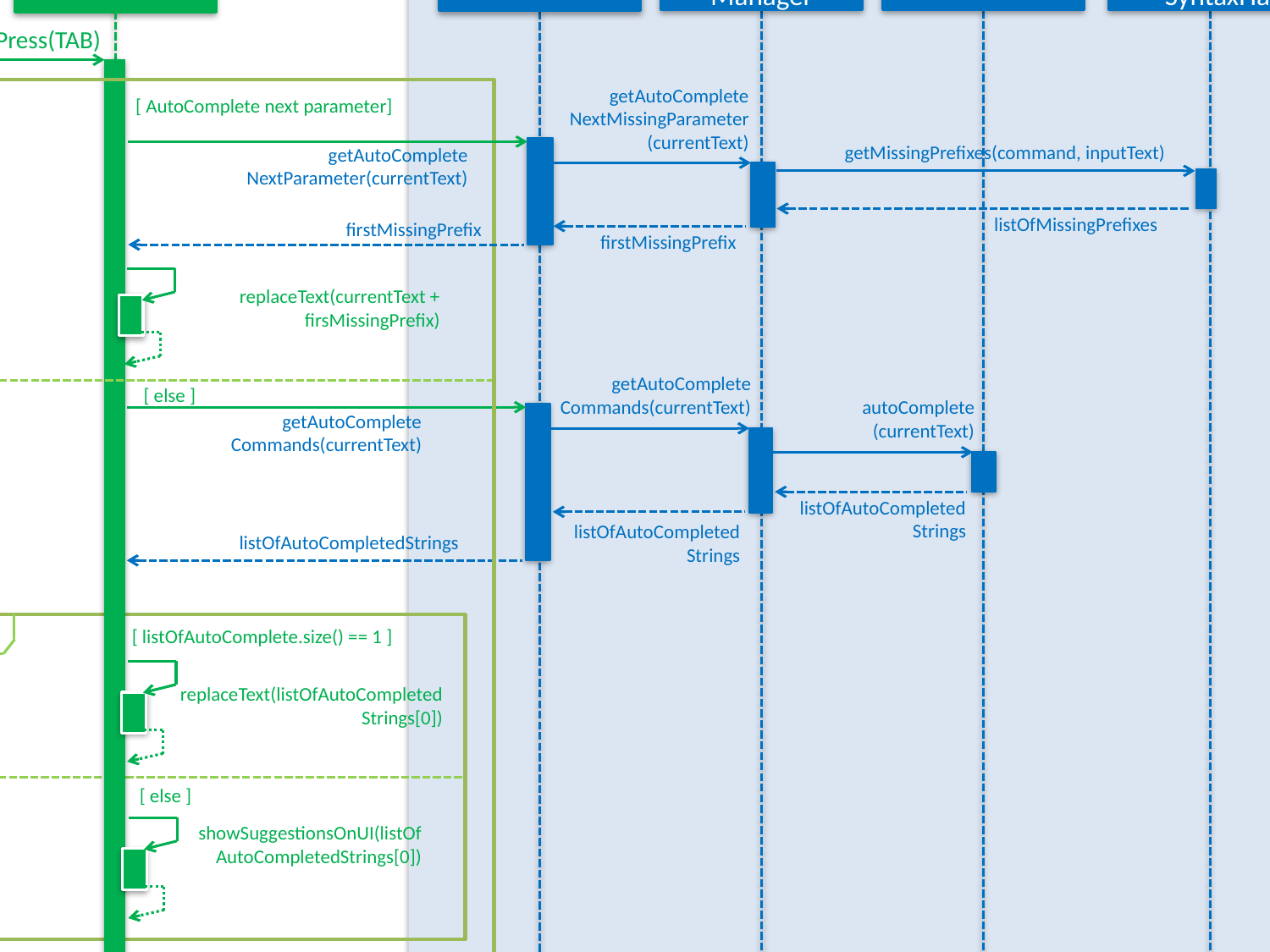

Logic
:AutoCompleteManager
:Trie
:CommandParameter
SyntaxHandler
:LogicManager
:CommandBox
handleKeyPress(TAB)

getAutoComplete
NextMissingParameter
(currentText)
alt
[ AutoComplete next parameter]

getMissingPrefixes(command, inputText)
getAutoComplete
NextParameter(currentText)

listOfMissingPrefixes
firstMissingPrefix
firstMissingPrefix
replaceText(currentText + firsMissingPrefix)

getAutoComplete
Commands(currentText)
[ else ]
autoComplete
(currentText)

getAutoComplete
Commands(currentText)

listOfAutoCompleted
Strings
listOfAutoCompleted
Strings
listOfAutoCompletedStrings

alt
[ listOfAutoComplete.size() == 1 ]
replaceText(listOfAutoCompleted
Strings[0])

[ else ]
showSuggestionsOnUI(listOf
AutoCompletedStrings[0])